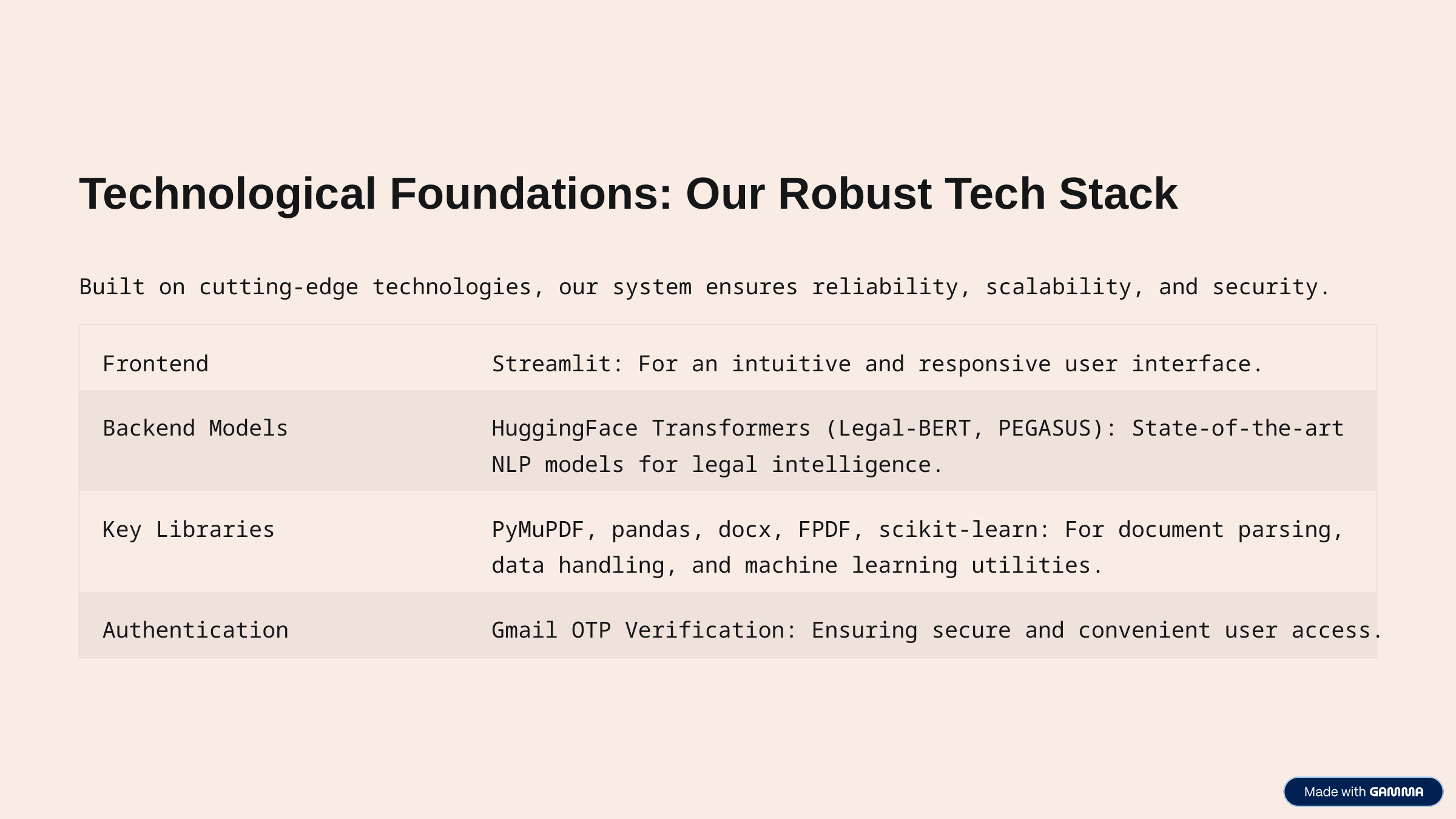

Technological Foundations: Our Robust Tech Stack
Built on cutting-edge technologies, our system ensures reliability, scalability, and security.

Frontend
Streamlit: For an intuitive and responsive user interface.

Backend Models
HuggingFace Transformers (Legal-BERT, PEGASUS): State-of-the-art NLP models for legal intelligence.

Key Libraries
PyMuPDF, pandas, docx, FPDF, scikit-learn: For document parsing, data handling, and machine learning utilities.

Authentication
Gmail OTP Verification: Ensuring secure and convenient user access.